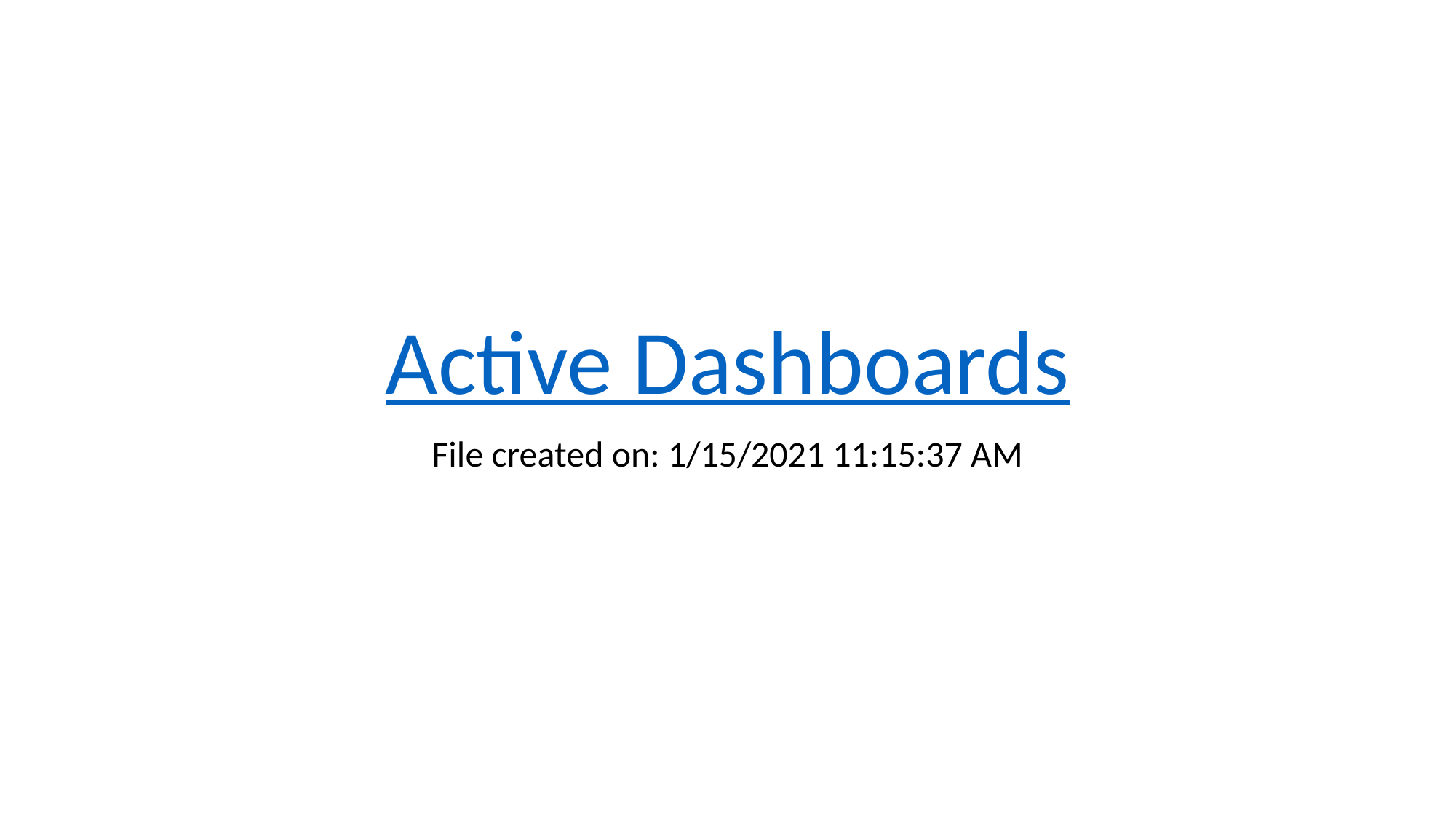

# Active Dashboards
File created on: 1/15/2021 11:15:37 AM